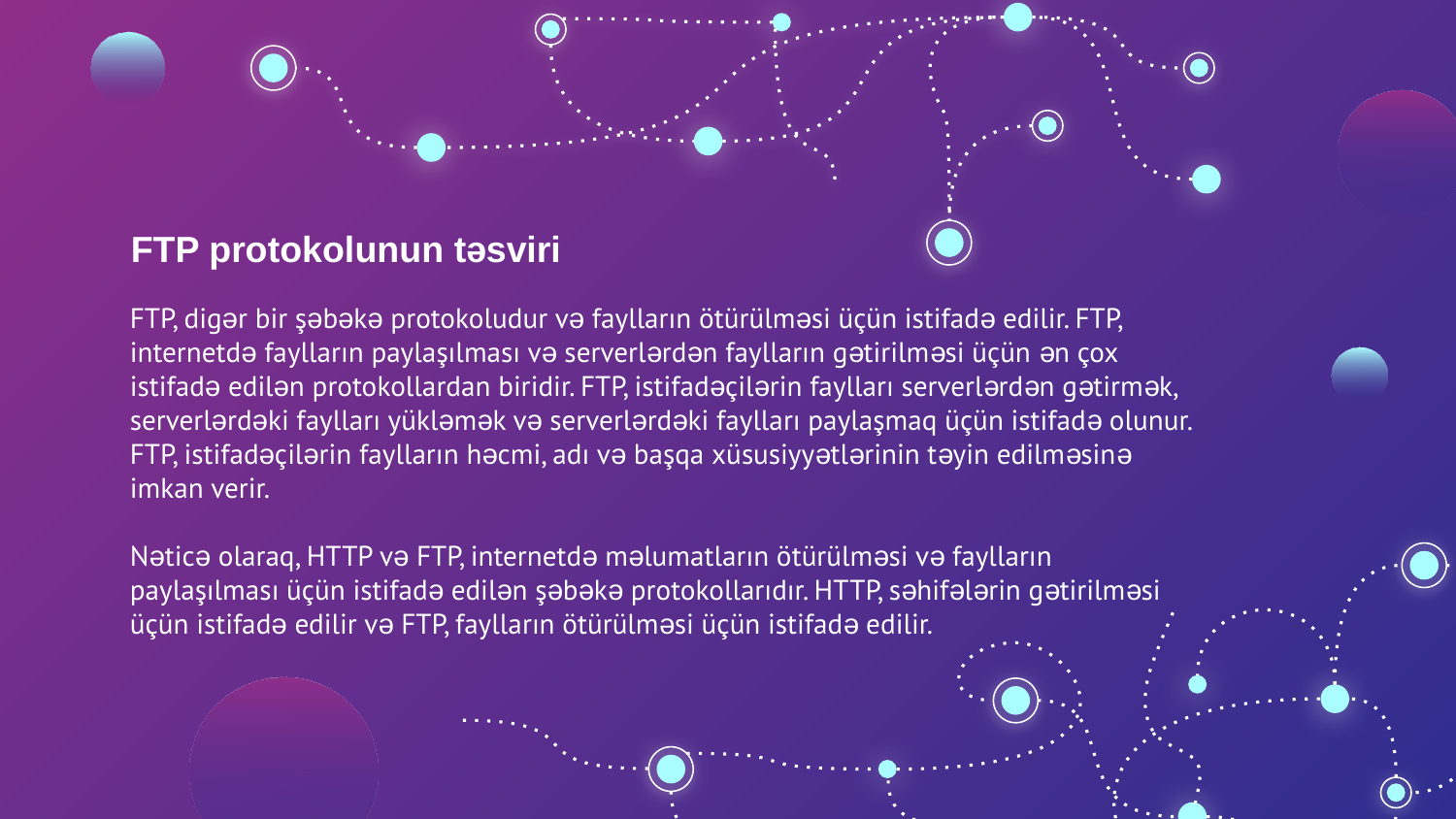

FTP protokolunun təsviri
FTP, digər bir şəbəkə protokoludur və faylların ötürülməsi üçün istifadə edilir. FTP, internetdə faylların paylaşılması və serverlərdən faylların gətirilməsi üçün ən çox istifadə edilən protokollardan biridir. FTP, istifadəçilərin faylları serverlərdən gətirmək, serverlərdəki faylları yükləmək və serverlərdəki faylları paylaşmaq üçün istifadə olunur. FTP, istifadəçilərin faylların həcmi, adı və başqa xüsusiyyətlərinin təyin edilməsinə imkan verir.

Nəticə olaraq, HTTP və FTP, internetdə məlumatların ötürülməsi və faylların paylaşılması üçün istifadə edilən şəbəkə protokollarıdır. HTTP, səhifələrin gətirilməsi üçün istifadə edilir və FTP, faylların ötürülməsi üçün istifadə edilir.